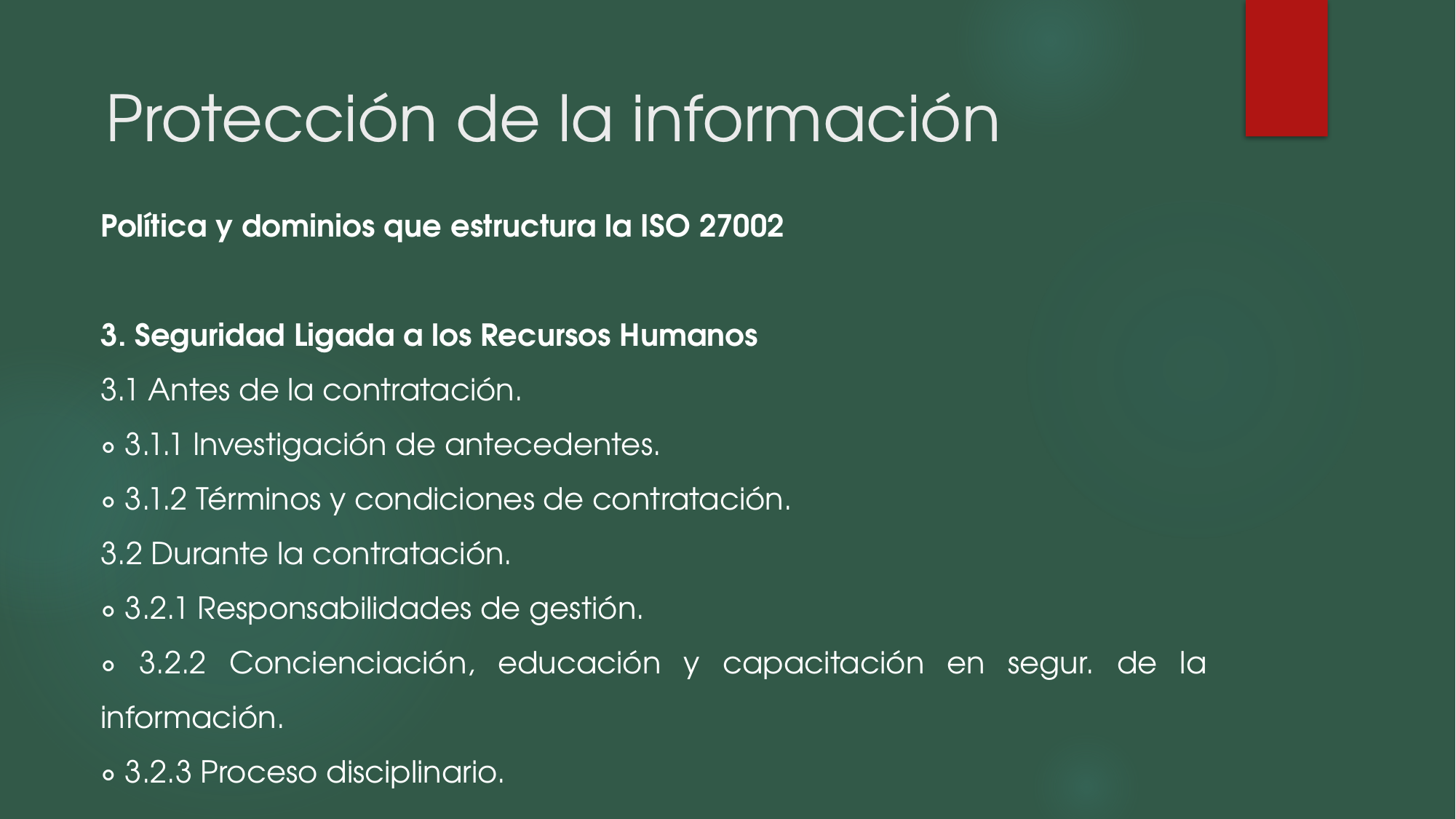

Protección de la información
Política y dominios que estructura la ISO 27002

3. Seguridad Ligada a los Recursos Humanos
3.1 Antes de la contratación.
◦ 3.1.1 Investigación de antecedentes.
◦ 3.1.2 Términos y condiciones de contratación.
3.2 Durante la contratación.
◦ 3.2.1 Responsabilidades de gestión.
◦ 3.2.2 Concienciación, educación y capacitación en segur. de la información.
◦ 3.2.3 Proceso disciplinario.